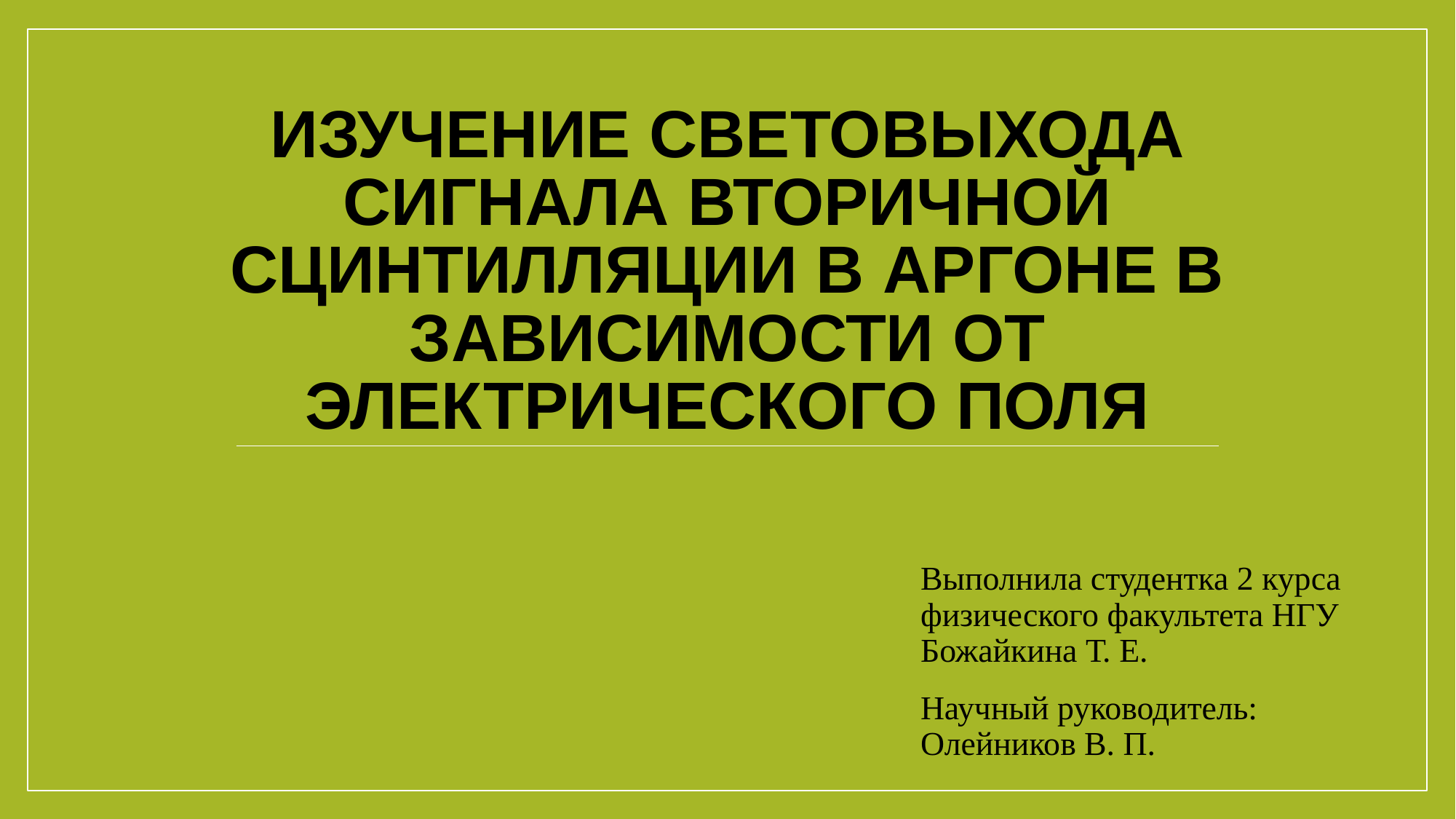

# Изучение световыхода сигнала вторичной сцинтилляции в аргоне в зависимости от электрического поля
Выполнила студентка 2 курса физического факультета НГУ Божайкина Т. Е.
Научный руководитель: Олейников В. П.